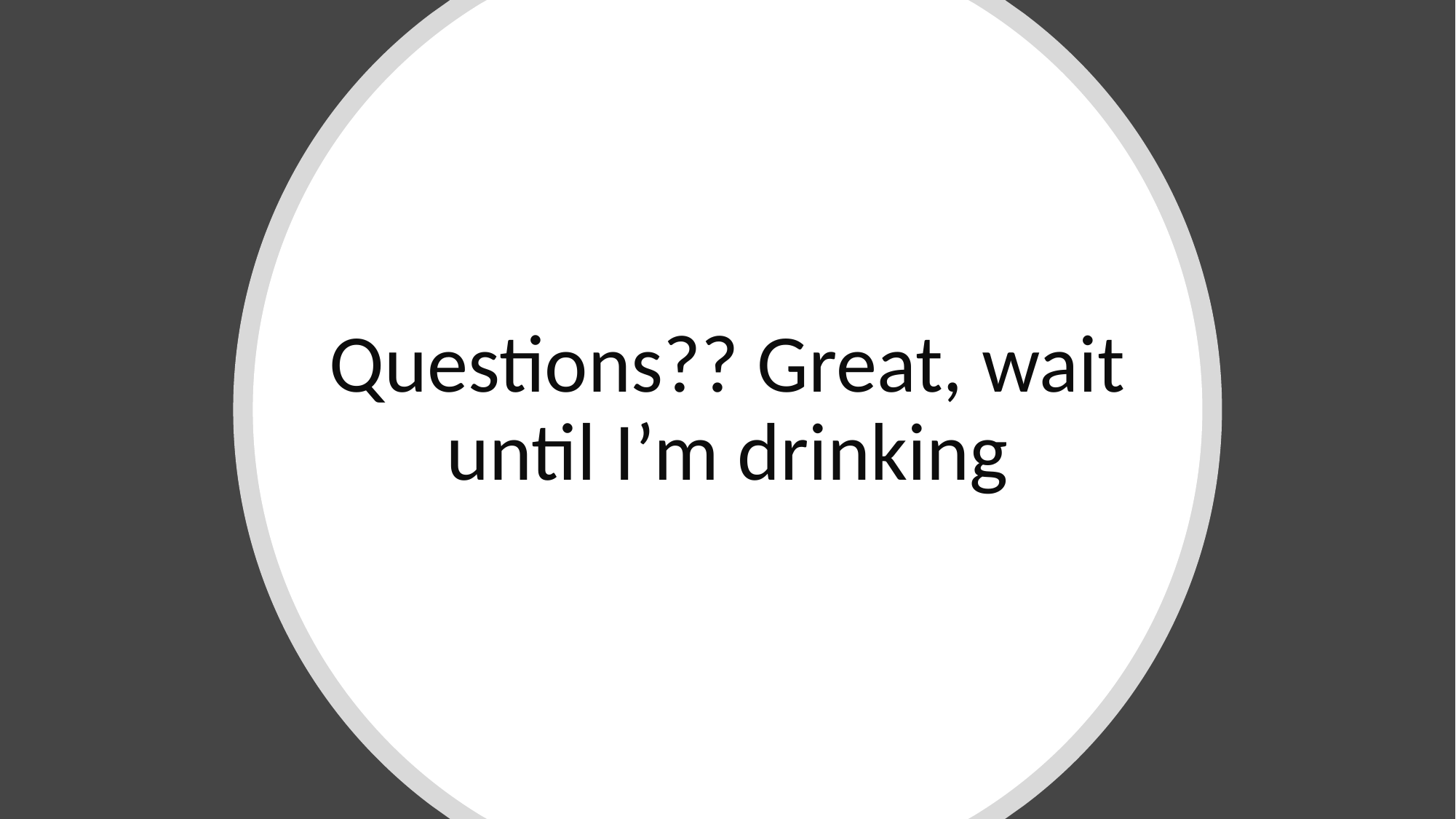

# Questions?? Great, wait until I’m drinking